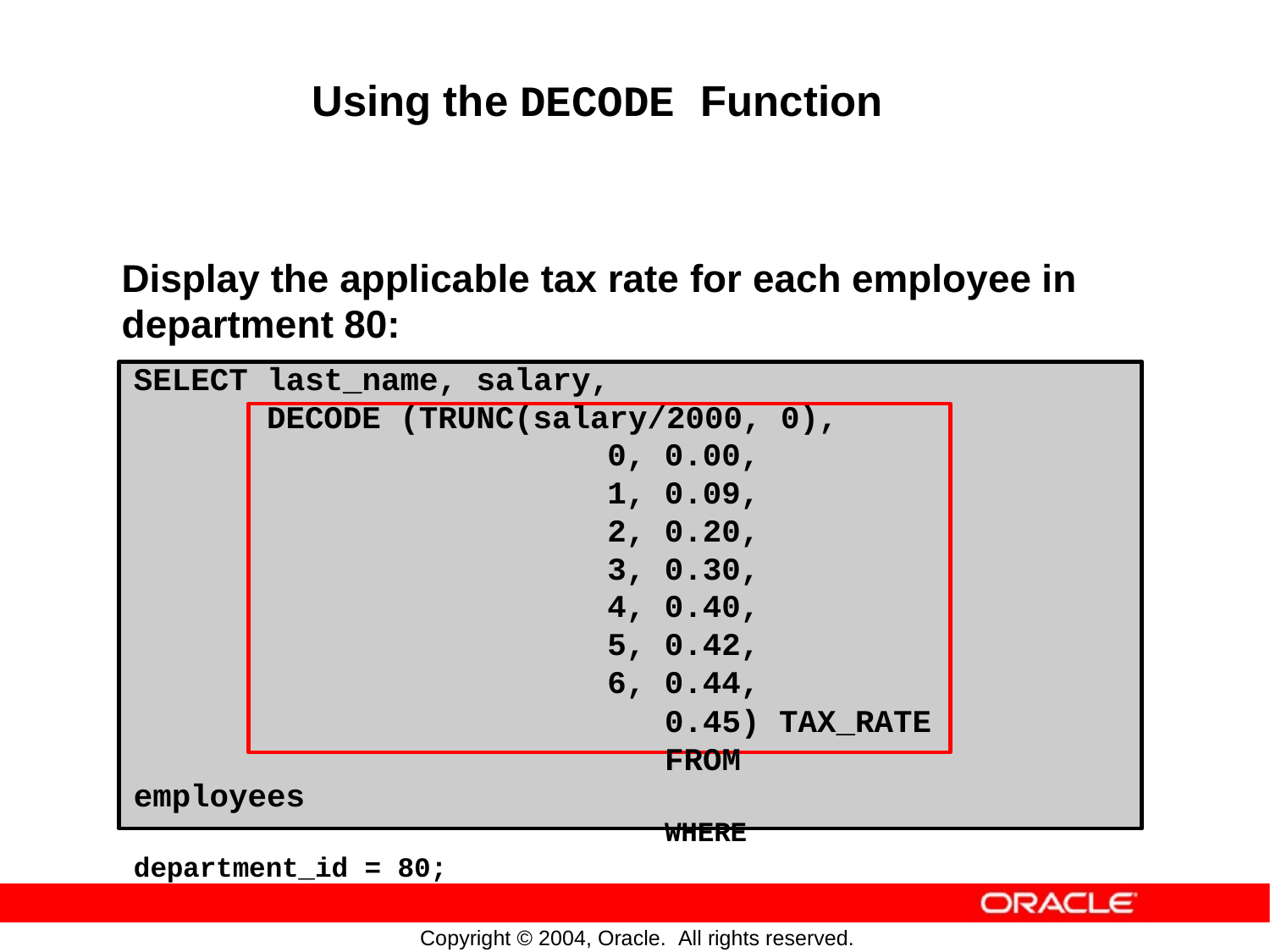

Using the DECODE Function
Display the applicable
tax
rate
for
each
employee
in
department
80:

SELECT last_name, salary,
DECODE (TRUNC(salary/2000, 0),
0, 0.00,
1, 0.09,
2, 0.20,
3, 0.30,
4, 0.40,
5, 0.42,
6, 0.44,
0.45) TAX_RATE
FROM  employees
WHERE department_id = 80;

Copyright © 2004, Oracle.  All rights reserved.